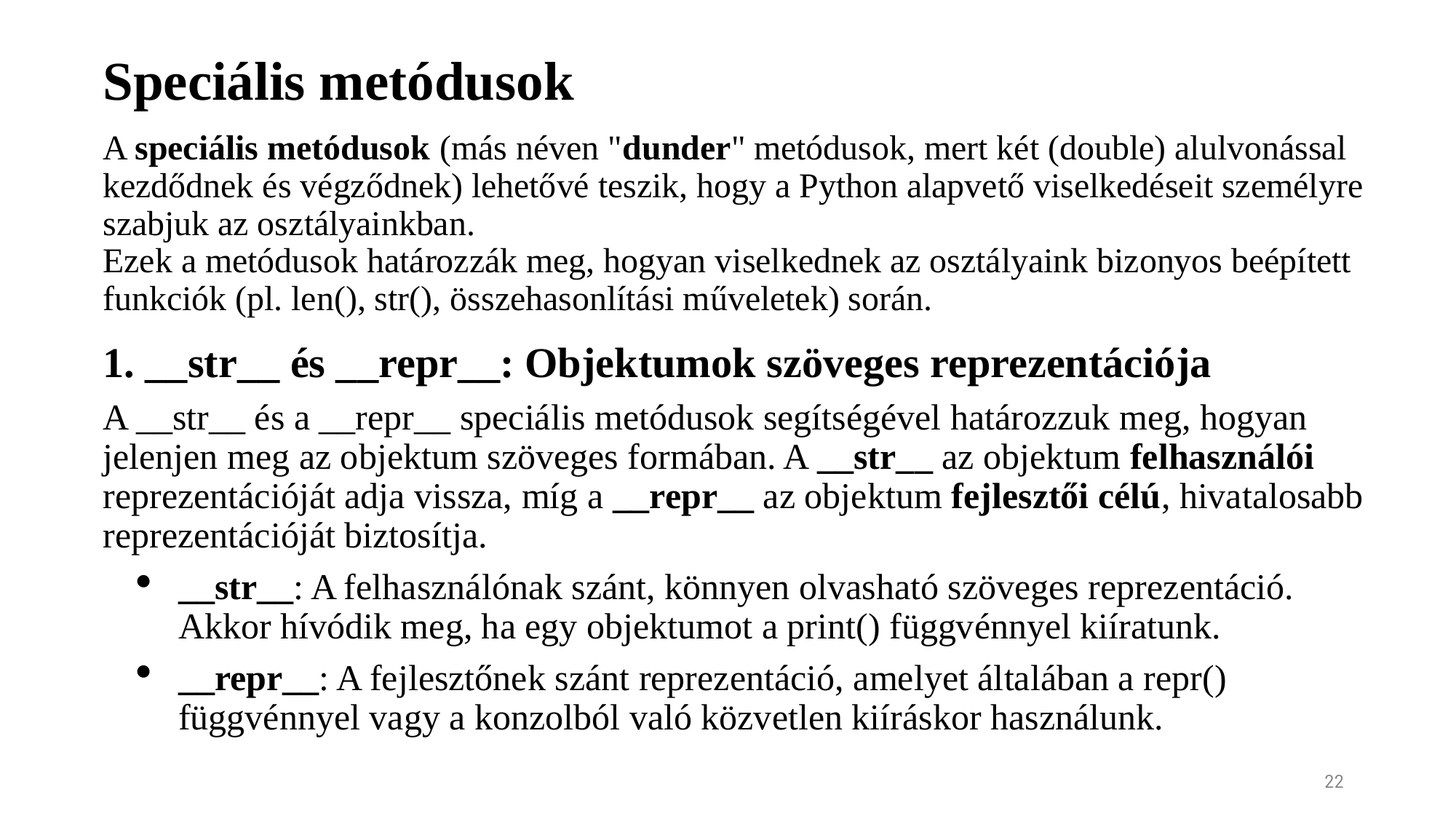

Speciális metódusok
A speciális metódusok (más néven "dunder" metódusok, mert két (double) alulvonással kezdődnek és végződnek) lehetővé teszik, hogy a Python alapvető viselkedéseit személyre szabjuk az osztályainkban.
Ezek a metódusok határozzák meg, hogyan viselkednek az osztályaink bizonyos beépített funkciók (pl. len(), str(), összehasonlítási műveletek) során.
1. __str__ és __repr__: Objektumok szöveges reprezentációja
A __str__ és a __repr__ speciális metódusok segítségével határozzuk meg, hogyan jelenjen meg az objektum szöveges formában. A __str__ az objektum felhasználói reprezentációját adja vissza, míg a __repr__ az objektum fejlesztői célú, hivatalosabb reprezentációját biztosítja.
__str__: A felhasználónak szánt, könnyen olvasható szöveges reprezentáció.
Akkor hívódik meg, ha egy objektumot a print() függvénnyel kiíratunk.
__repr__: A fejlesztőnek szánt reprezentáció, amelyet általában a repr() függvénnyel vagy a konzolból való közvetlen kiíráskor használunk.
22